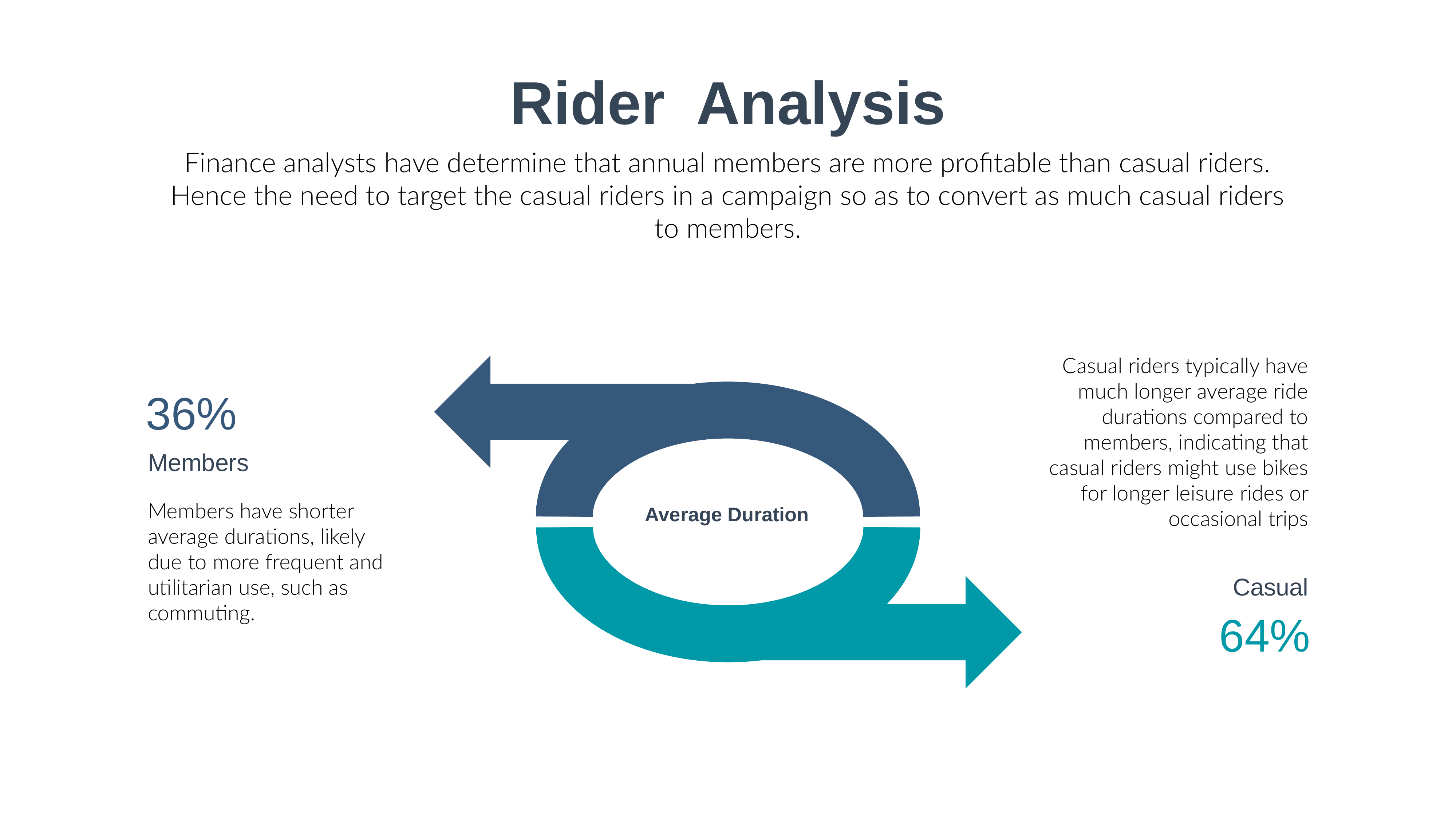

Rider  Analysis
Finance analysts have determine that annual members are more profitable than casual riders. Hence the need to target the casual riders in a campaign so as to convert as much casual riders to members.

Casual riders typically have much longer average ride durations compared to members, indicating that casual riders might use bikes for longer leisure rides or occasional trips

Casual
64%

36%
Members
Members have shorter average durations, likely due to more frequent and utilitarian use, such as commuting.

Average Duration